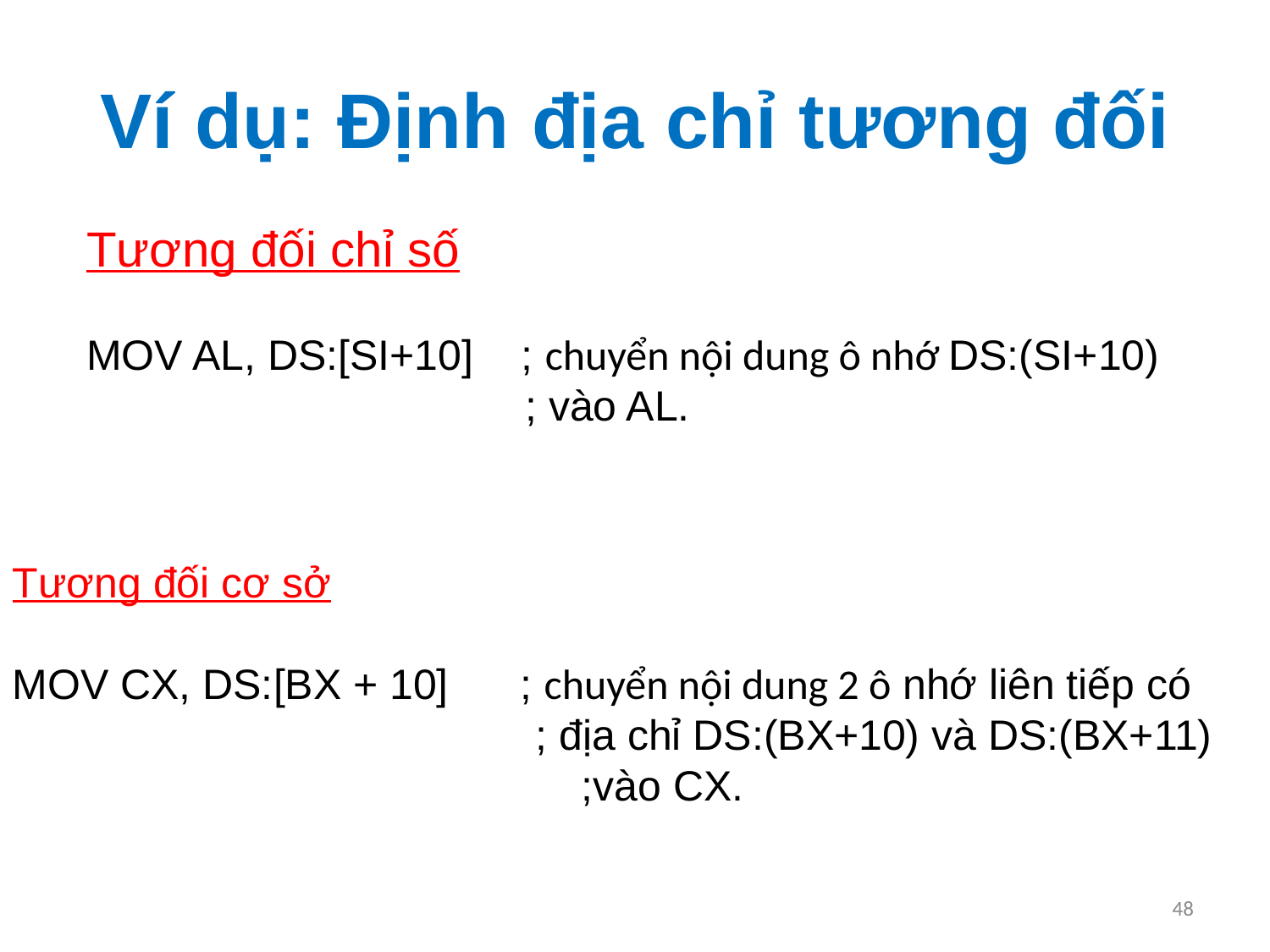

# Ví dụ: Định địa chỉ tương đối
Tương đối chỉ số

MOV AL, DS:[SI+10]    ; chuyển nội dung ô nhớ DS:(SI+10)
                                     ; vào AL.

Tương đối cơ sở

MOV CX, DS:[BX + 10]	; chuyển nội dung 2 ô nhớ liên tiếp có
			            ; địa chỉ DS:(BX+10) và DS:(BX+11)
                                                ;vào CX.
48